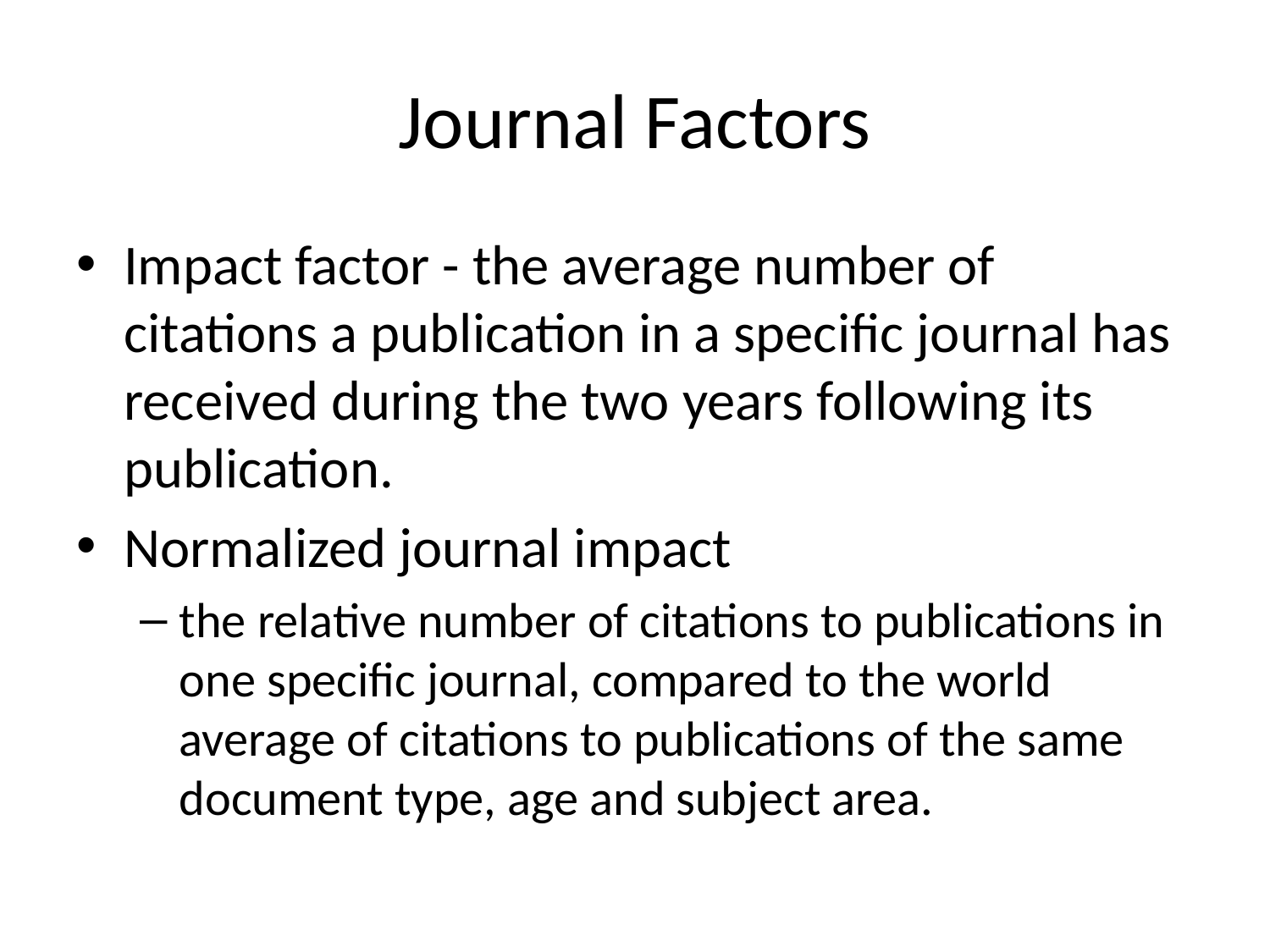

# Journal Factors
Impact factor - the average number of citations a publication in a specific journal has received during the two years following its publication.
Normalized journal impact
the relative number of citations to publications in one specific journal, compared to the world average of citations to publications of the same document type, age and subject area.